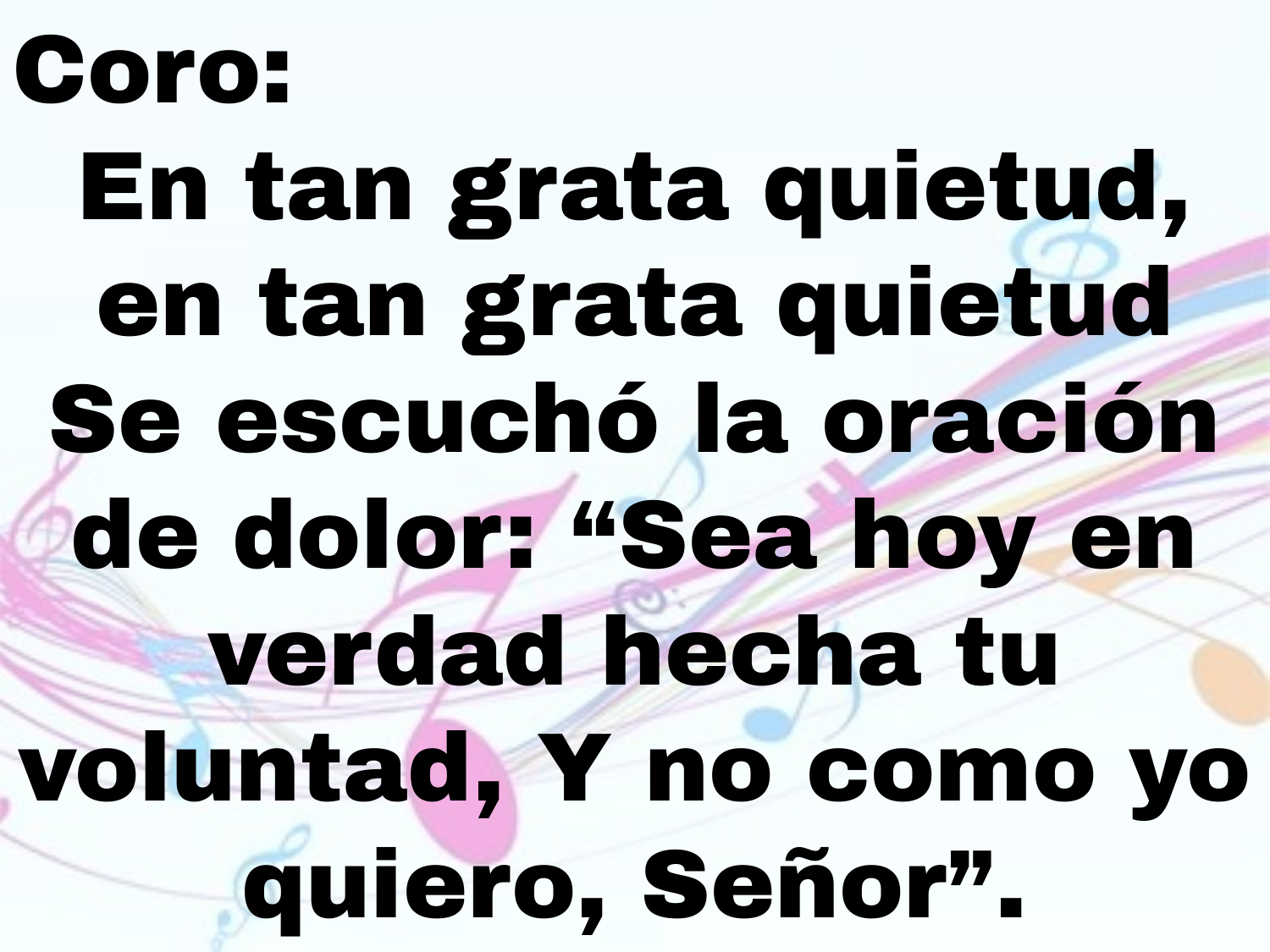

Coro:
En tan grata quietud, en tan grata quietud Se escuchó la oración de dolor: “Sea hoy en verdad hecha tu voluntad, Y no como yo quiero, Señor”.